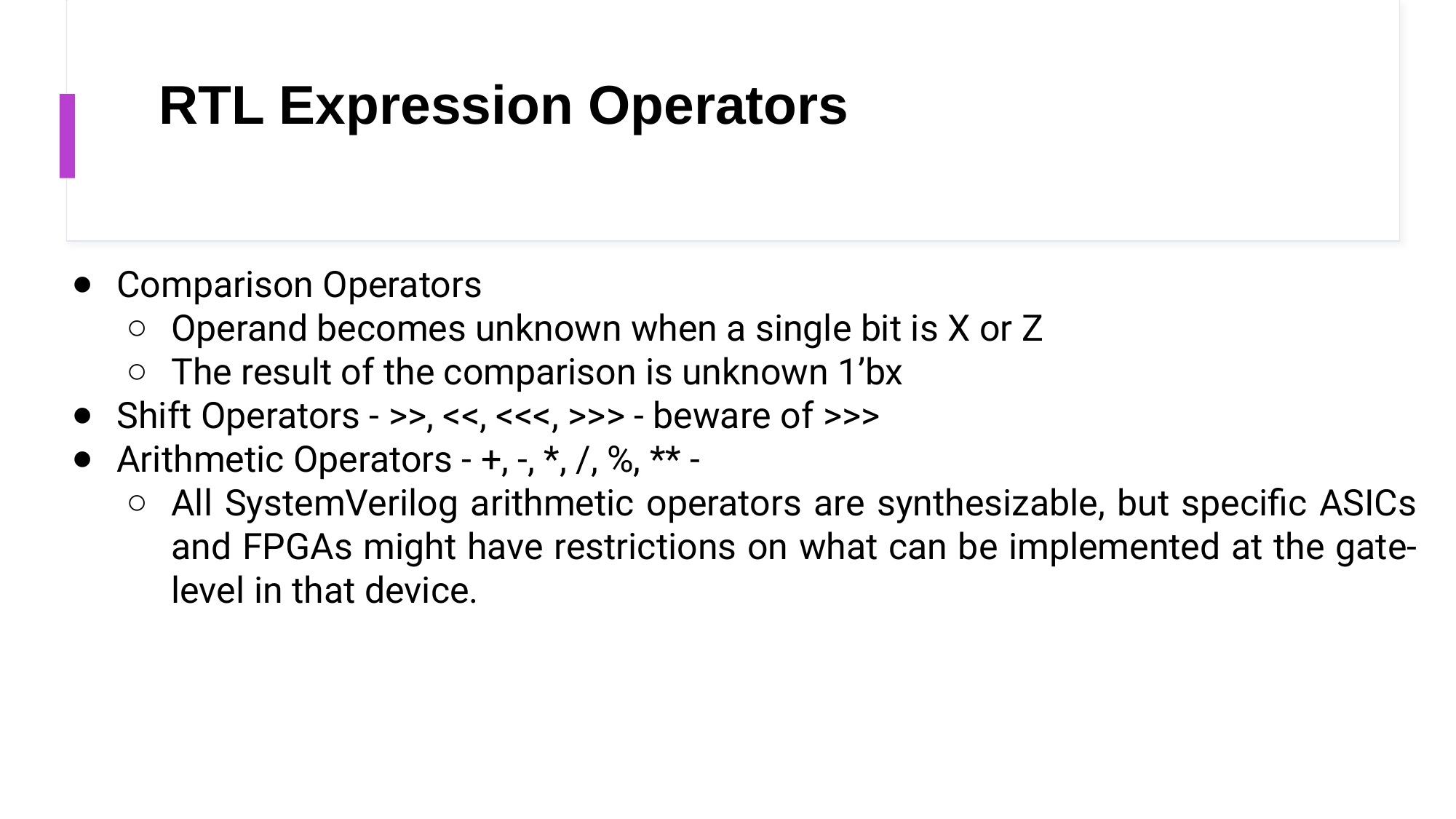

# RTL Expression Operators

Comparison Operators
Operand becomes unknown when a single bit is X or Z
The result of the comparison is unknown 1’bx
Shift Operators - >>, <<, <<<, >>> - beware of >>>
Arithmetic Operators - +, -, *, /, %, ** -
All SystemVerilog arithmetic operators are synthesizable, but specific ASICs and FPGAs might have restrictions on what can be implemented at the gate-level in that device.